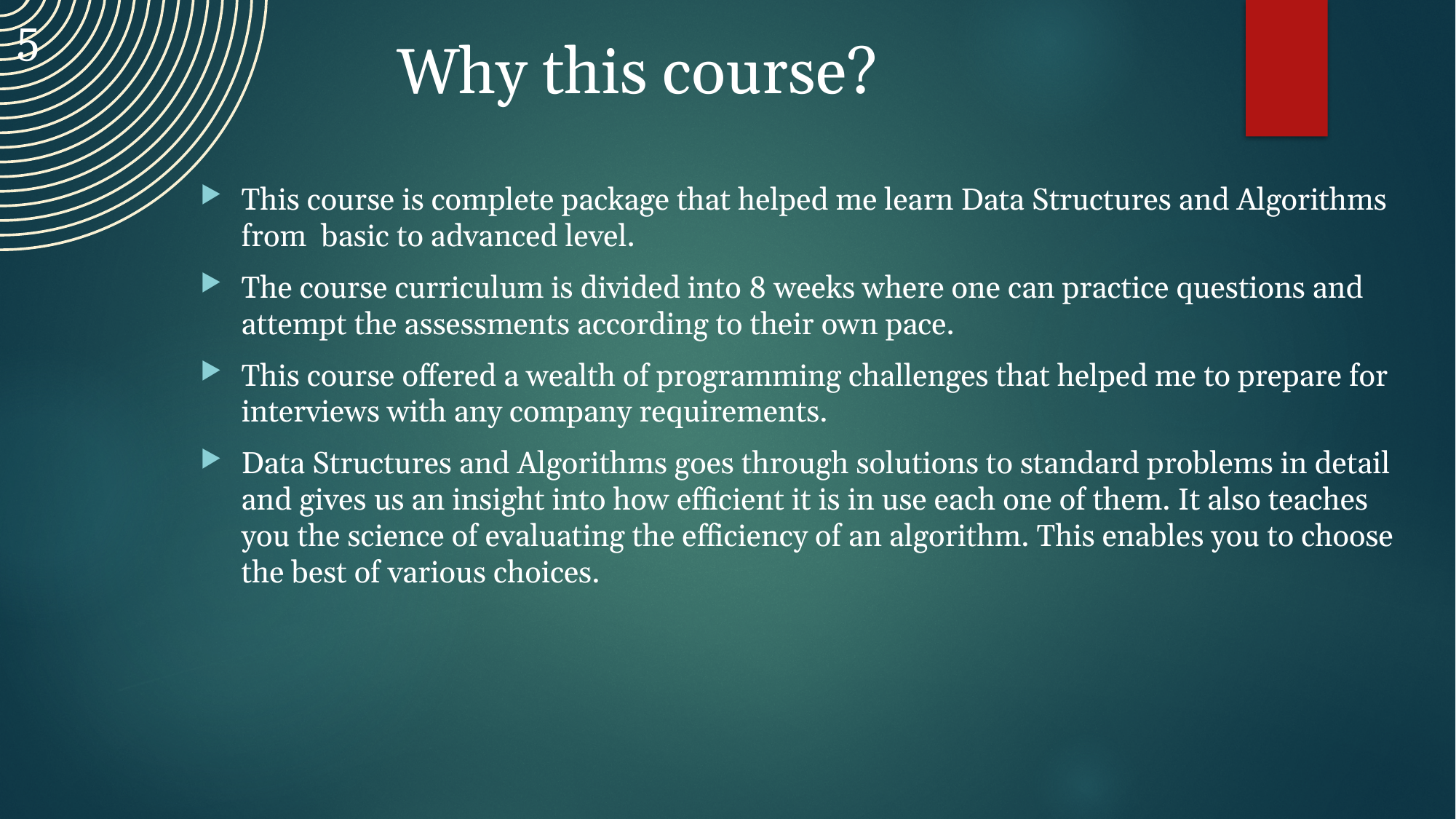

5
# Why this course?
This course is complete package that helped me learn Data Structures and Algorithms from  basic to advanced level.
The course curriculum is divided into 8 weeks where one can practice questions and attempt the assessments according to their own pace.
This course offered a wealth of programming challenges that helped me to prepare for interviews with any company requirements.
Data Structures and Algorithms goes through solutions to standard problems in detail and gives us an insight into how efficient it is in use each one of them. It also teaches you the science of evaluating the efficiency of an algorithm. This enables you to choose the best of various choices.